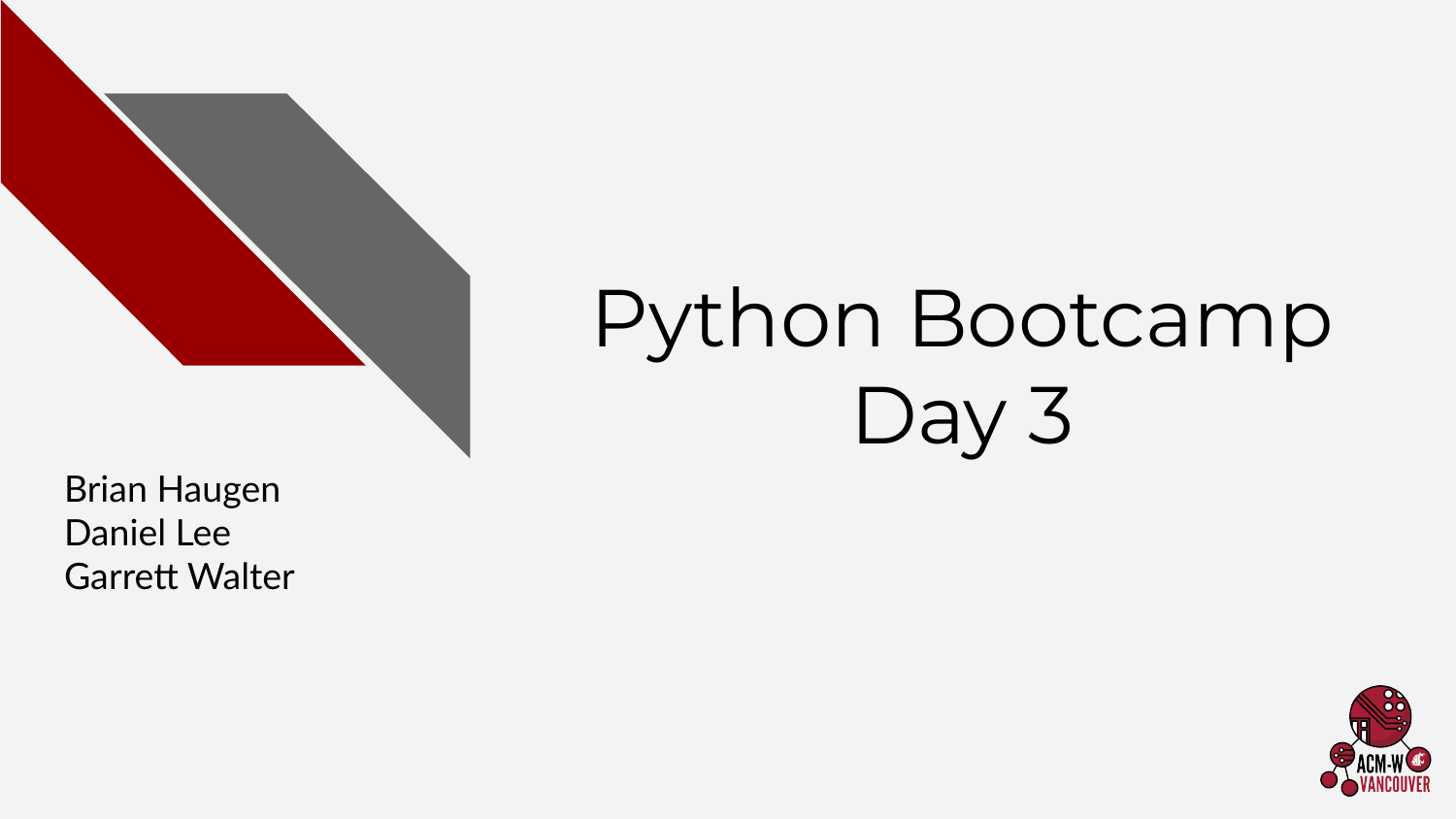

# Python Bootcamp
Day 3
Brian Haugen
Daniel Lee
Garrett Walter